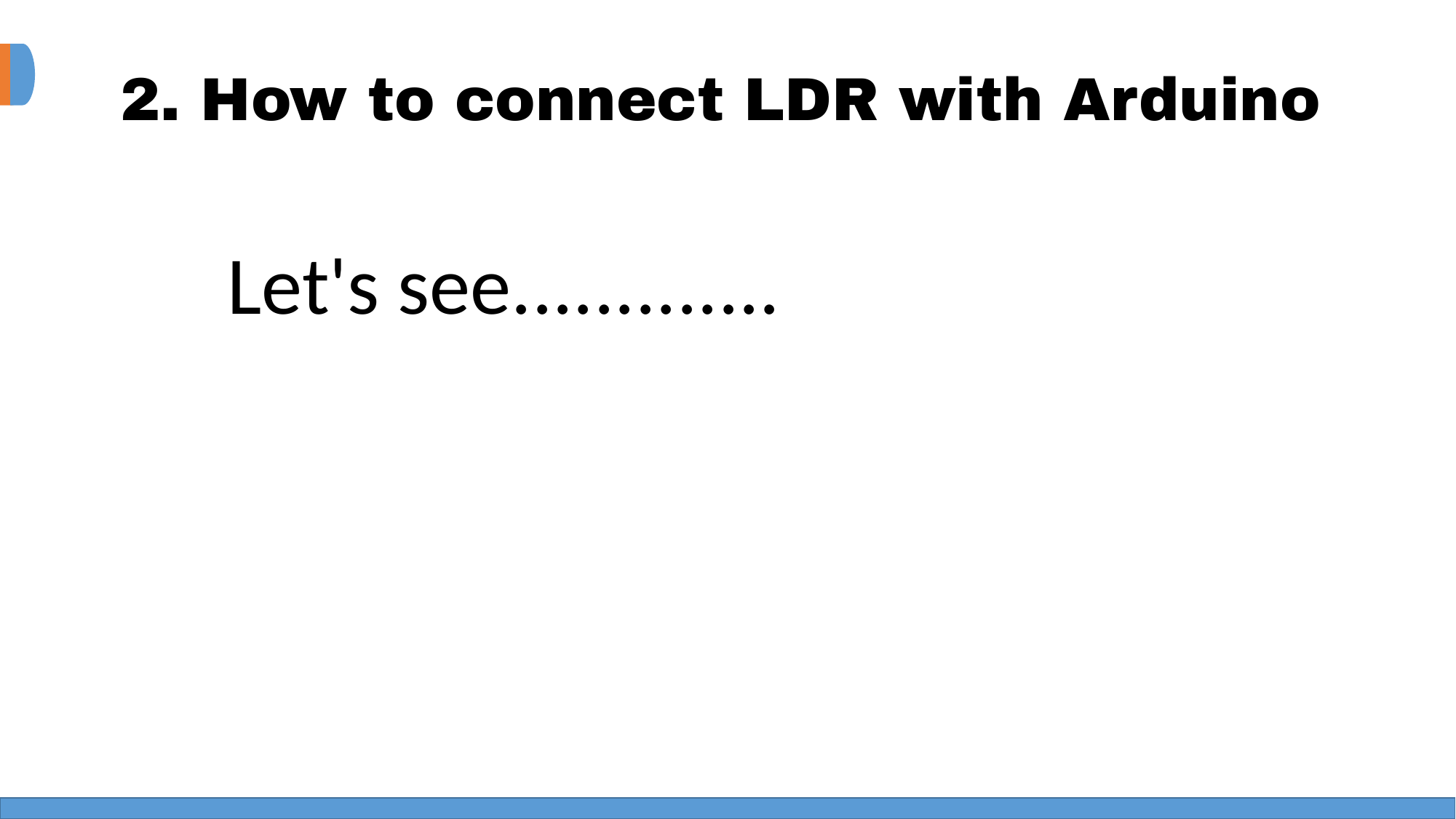

2. How to connect LDR with Arduino
Let's see.............